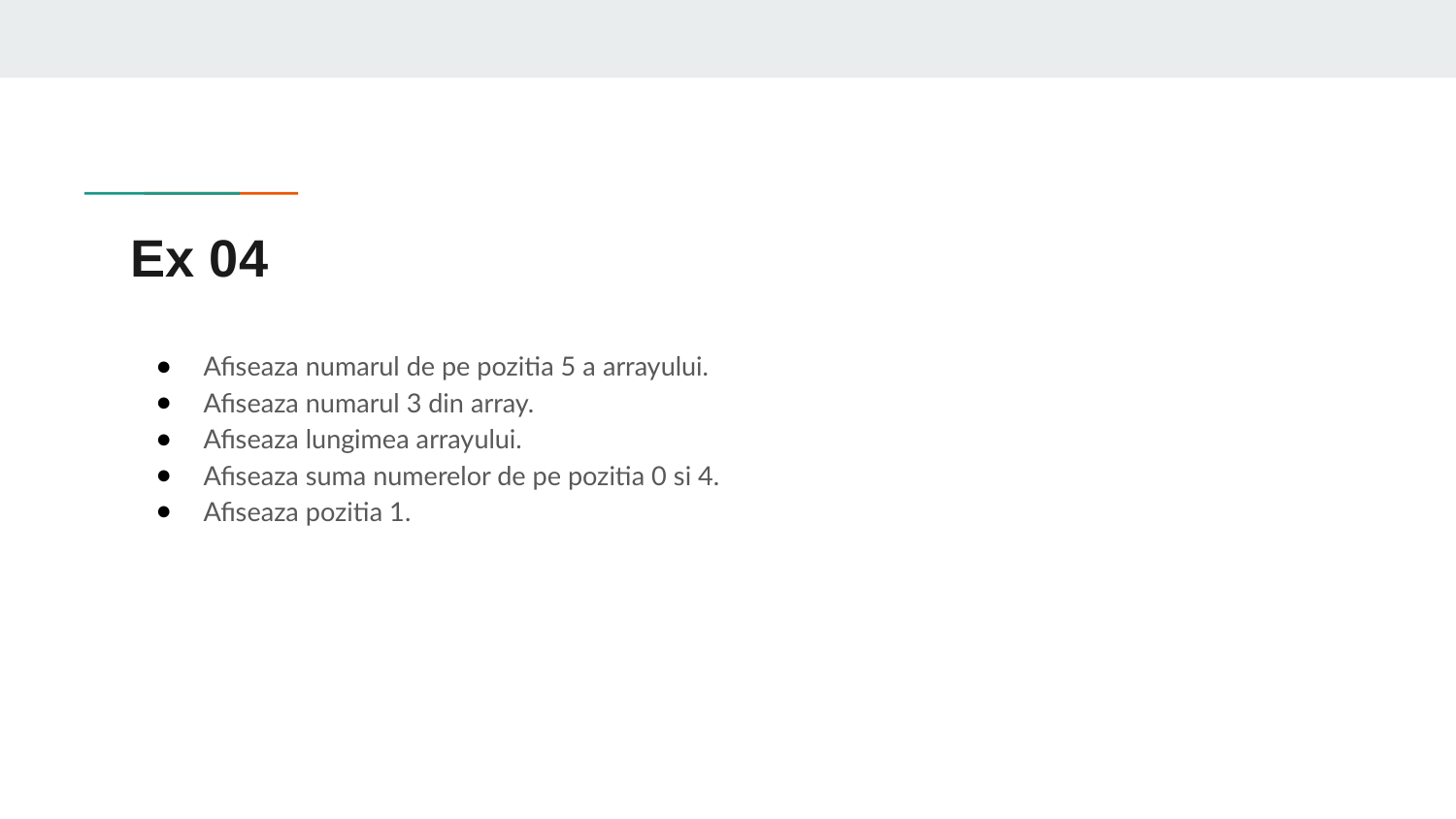

# Ex 04
Afiseaza numarul de pe pozitia 5 a arrayului.
Afiseaza numarul 3 din array.
Afiseaza lungimea arrayului.
Afiseaza suma numerelor de pe pozitia 0 si 4.
Afiseaza pozitia 1.